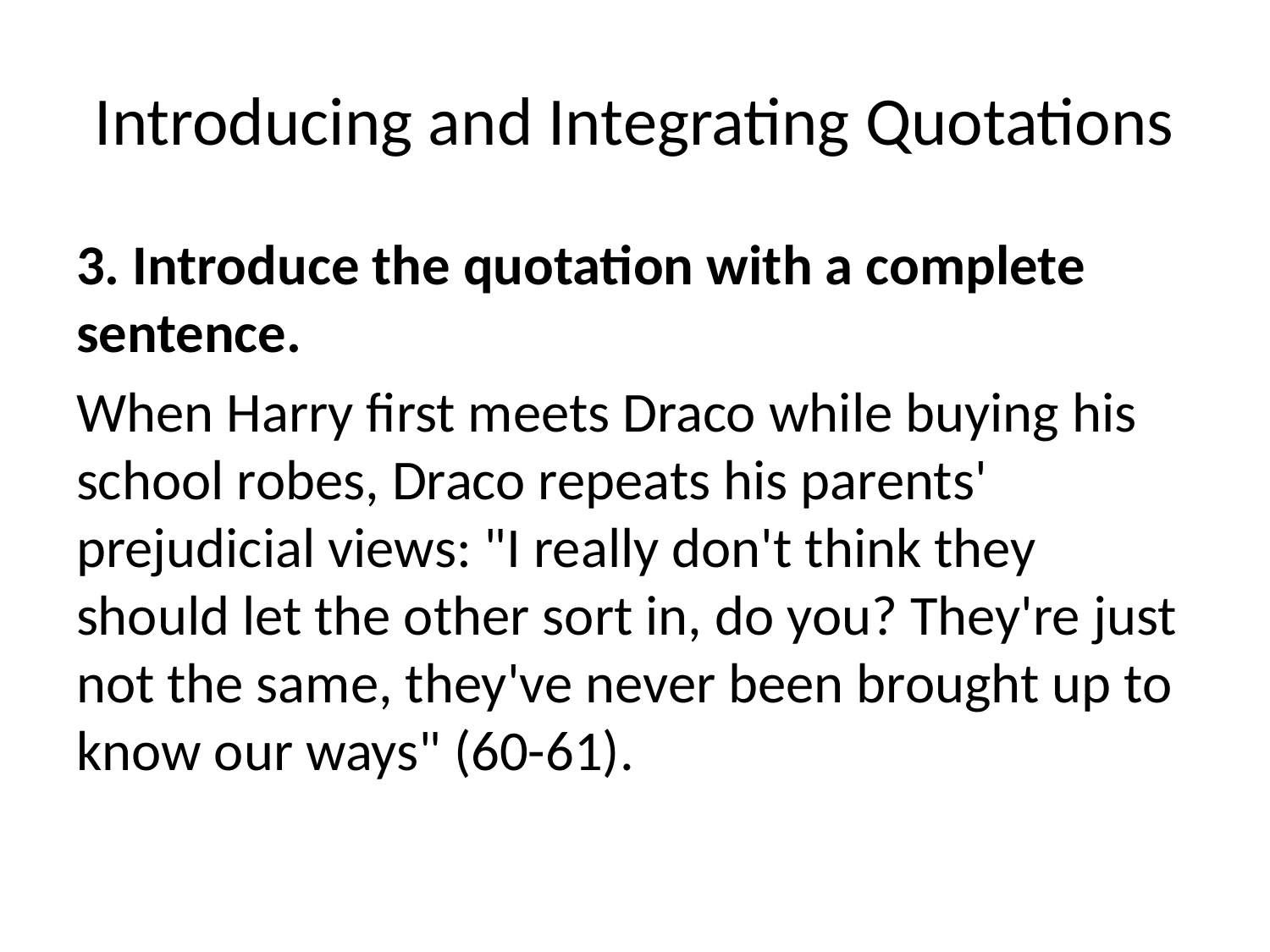

# Introducing and Integrating Quotations
3. Introduce the quotation with a complete sentence.
When Harry first meets Draco while buying his school robes, Draco repeats his parents' prejudicial views: "I really don't think they should let the other sort in, do you? They're just not the same, they've never been brought up to know our ways" (60-61).